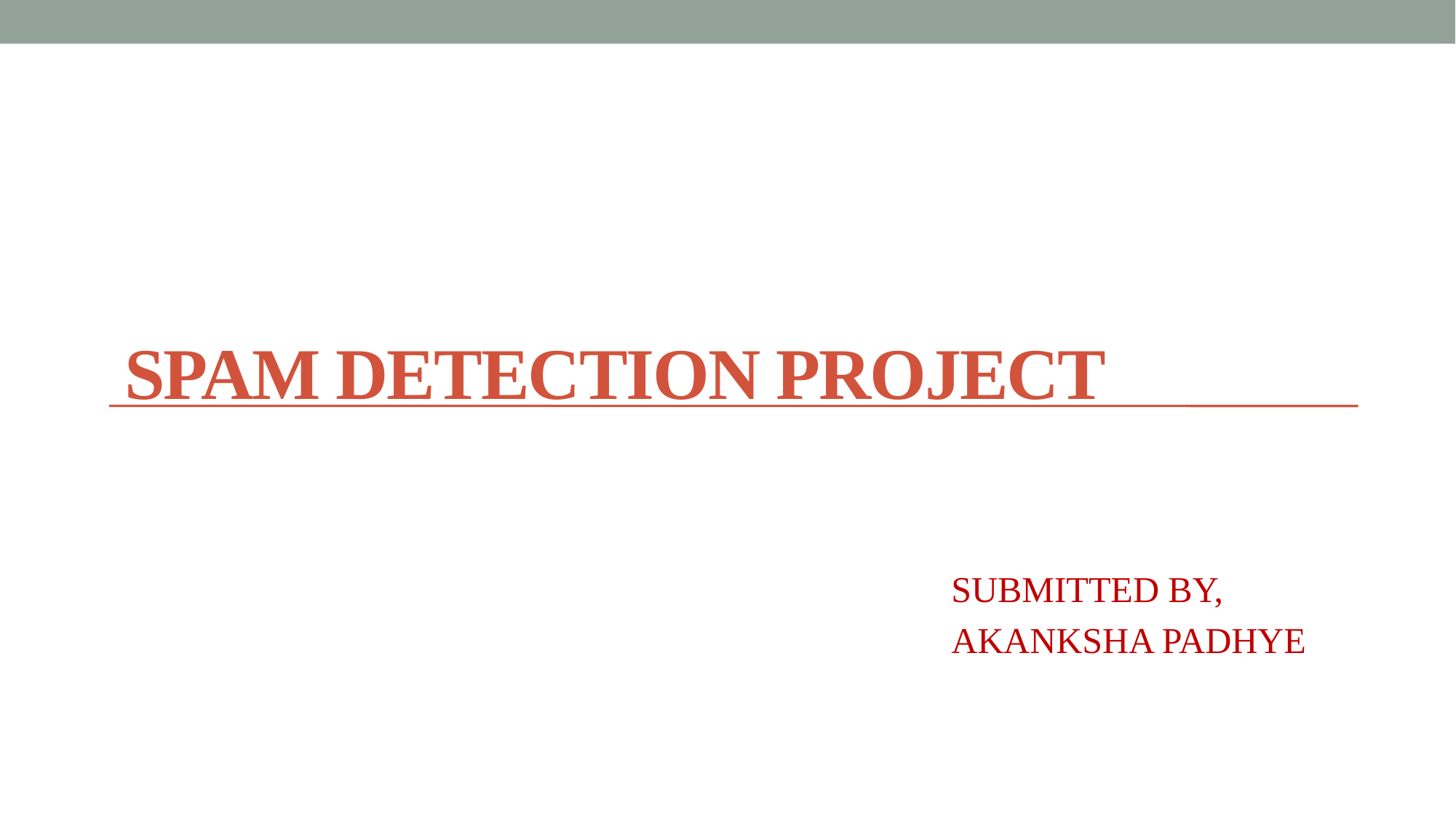

# SPAM DETECTION PROJECT
SUBMITTED BY,
AKANKSHA PADHYE